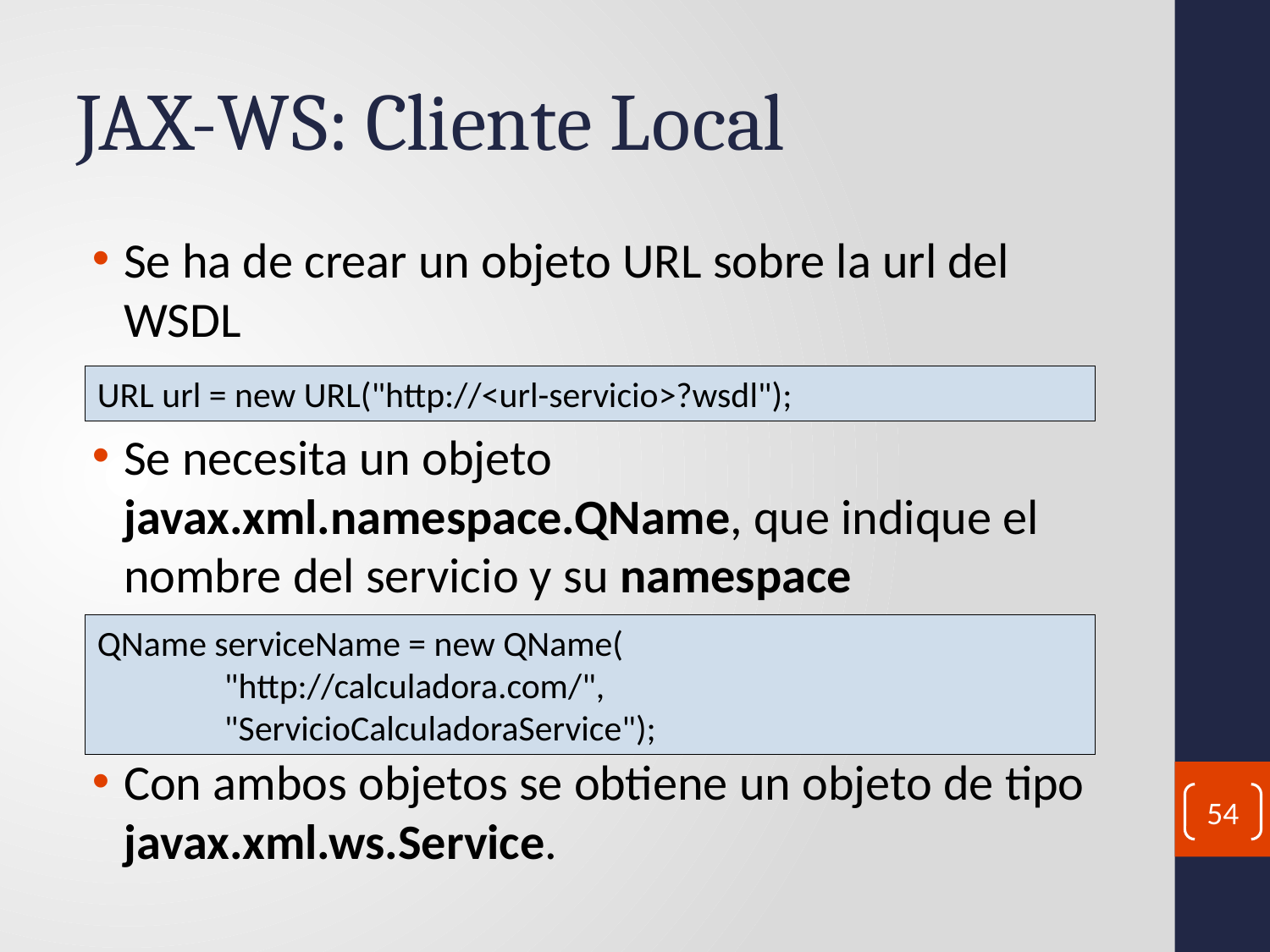

# JAX-WS: Cliente Local
Se ha de crear un objeto URL sobre la url del WSDL

Se necesita un objeto javax.xml.namespace.QName, que indique el nombre del servicio y su namespace

Con ambos objetos se obtiene un objeto de tipo javax.xml.ws.Service.
URL url = new URL("http://<url-servicio>?wsdl");
QName serviceName = new QName(
	"http://calculadora.com/",
	"ServicioCalculadoraService");
54